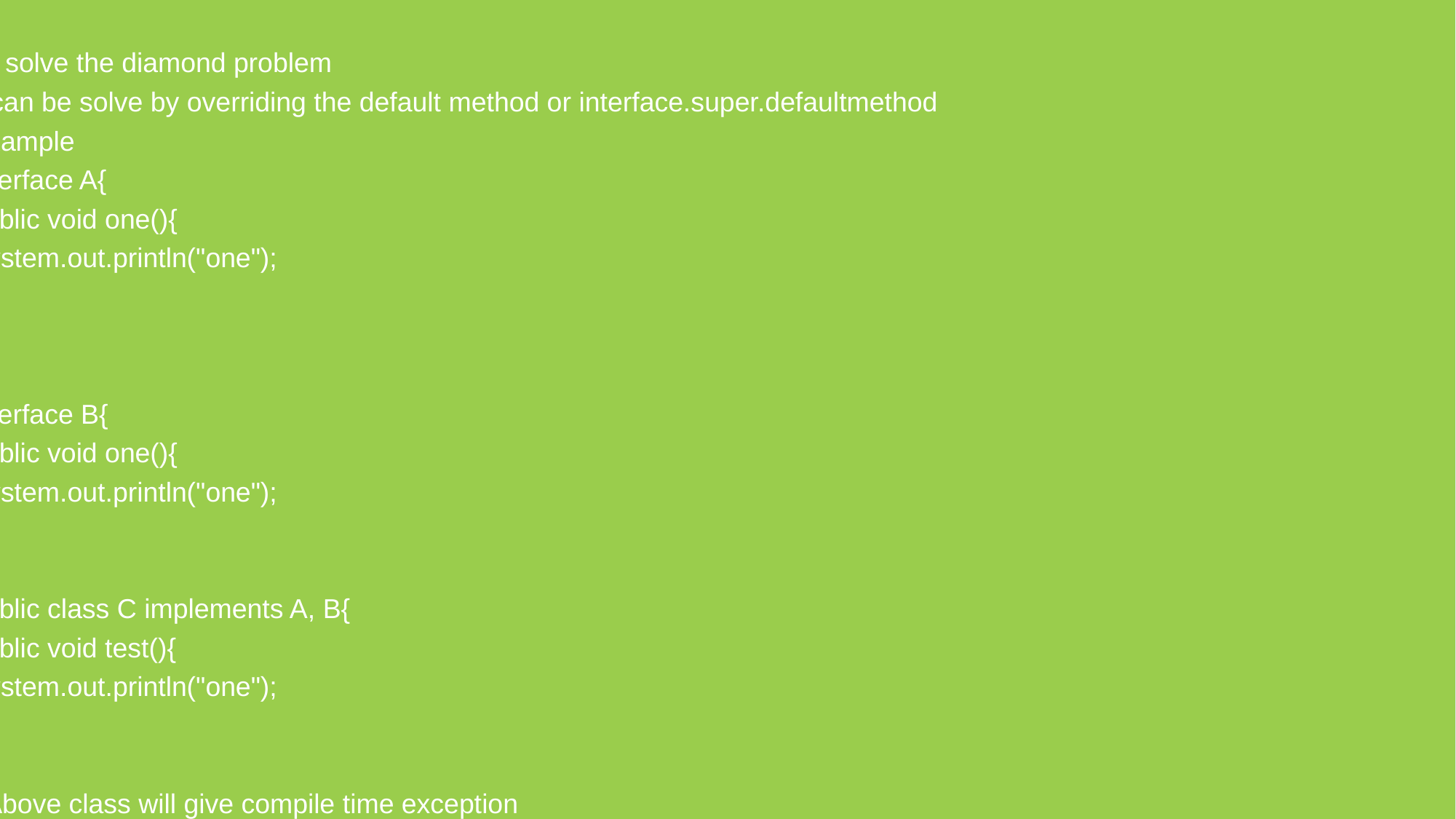

8. Explain Diamond problem / What is the purpose of Default method (in interface)

To solve the diamond problem
it can be solve by overriding the default method or interface.super.defaultmethod
Example
interface A{
public void one(){
System.out.println("one");
}
}

interface B{
public void one(){
System.out.println("one");
}
}
public class C implements A, B{
public void test(){
System.out.println("one");
}
}
//Above class will give compile time exception
to solve this

public class C implements A, B{
public void test(){
System.out.println("one");
}

public void one(){
System.out.println("overrided default method one");
}
}

OR

public class C implements A, B{
public void test(){
System.out.println("one");
}
public void one(){
A.super.one();
}
}